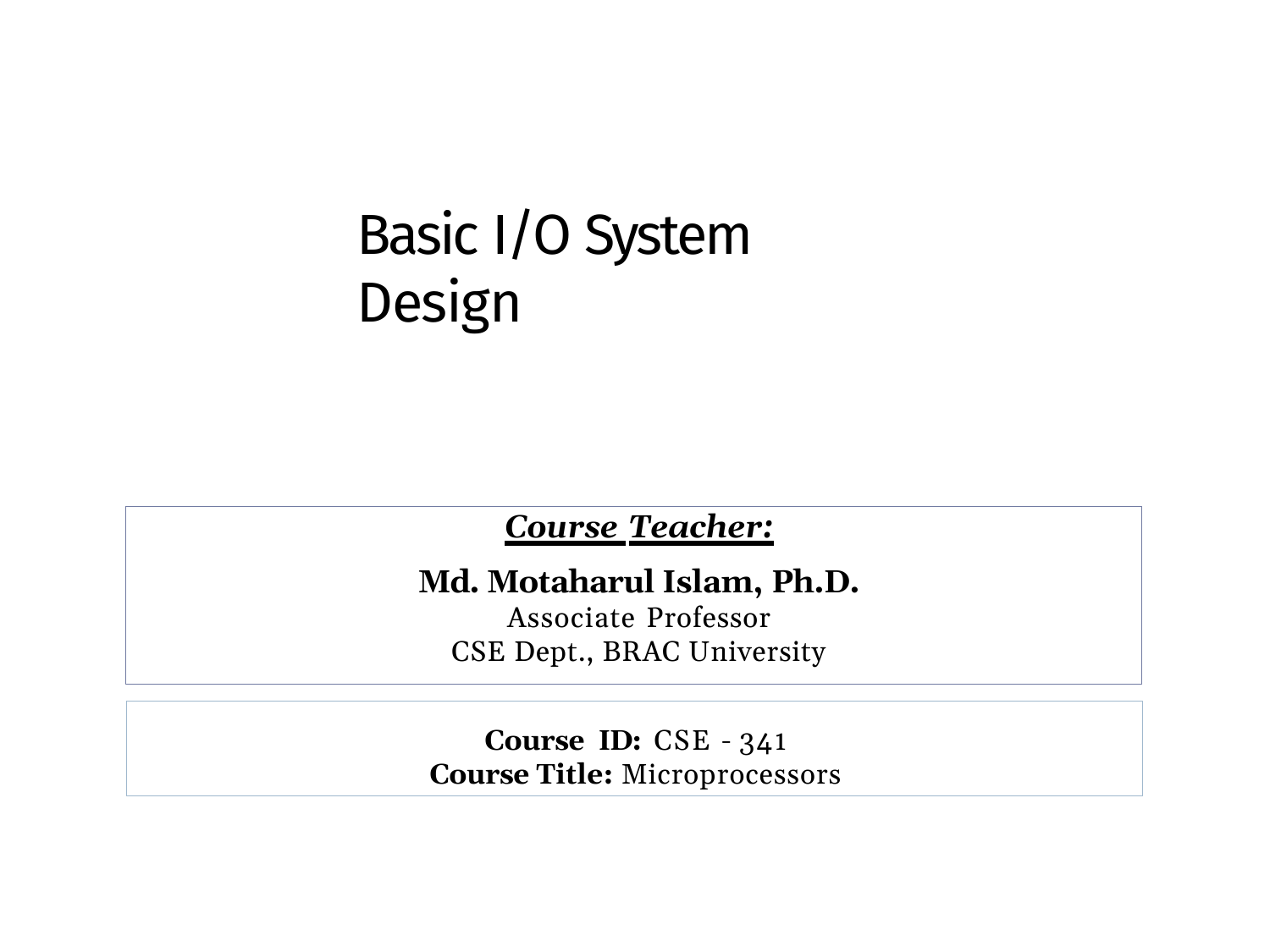

# Basic I/O System Design
Course Teacher:
Md. Motaharul Islam, Ph.D.
Associate Professor
CSE Dept., BRAC University

Course  ID:  CSE - 341
Course Title: Microprocessors